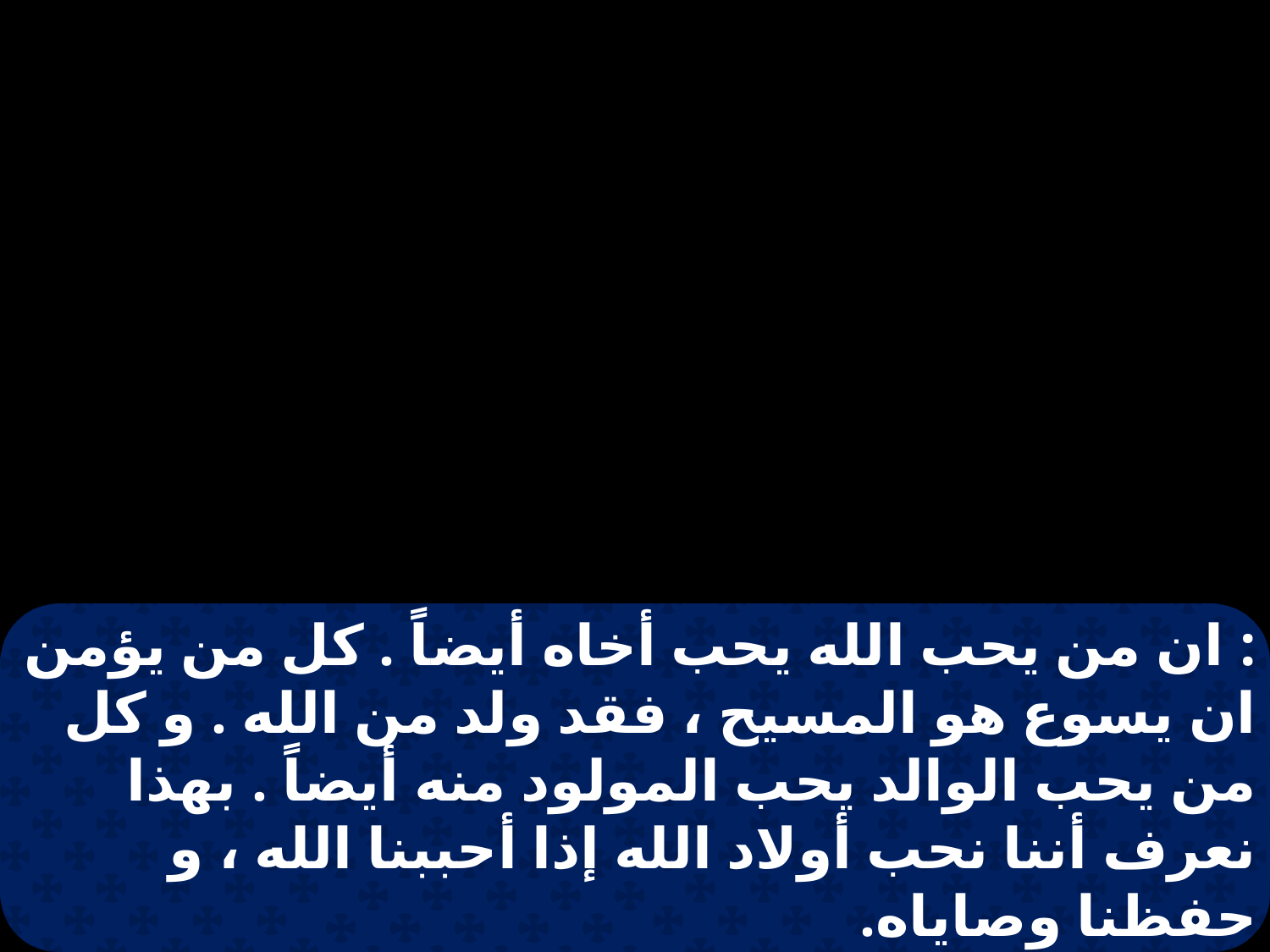

: ان من يحب الله يحب أخاه أيضاً . كل من يؤمن ان يسوع هو المسيح ، فقد ولد من الله . و كل من يحب الوالد يحب المولود منه أيضاً . بهذا نعرف أننا نحب أولاد الله إذا أحببنا الله ، و حفظنا وصاياه.